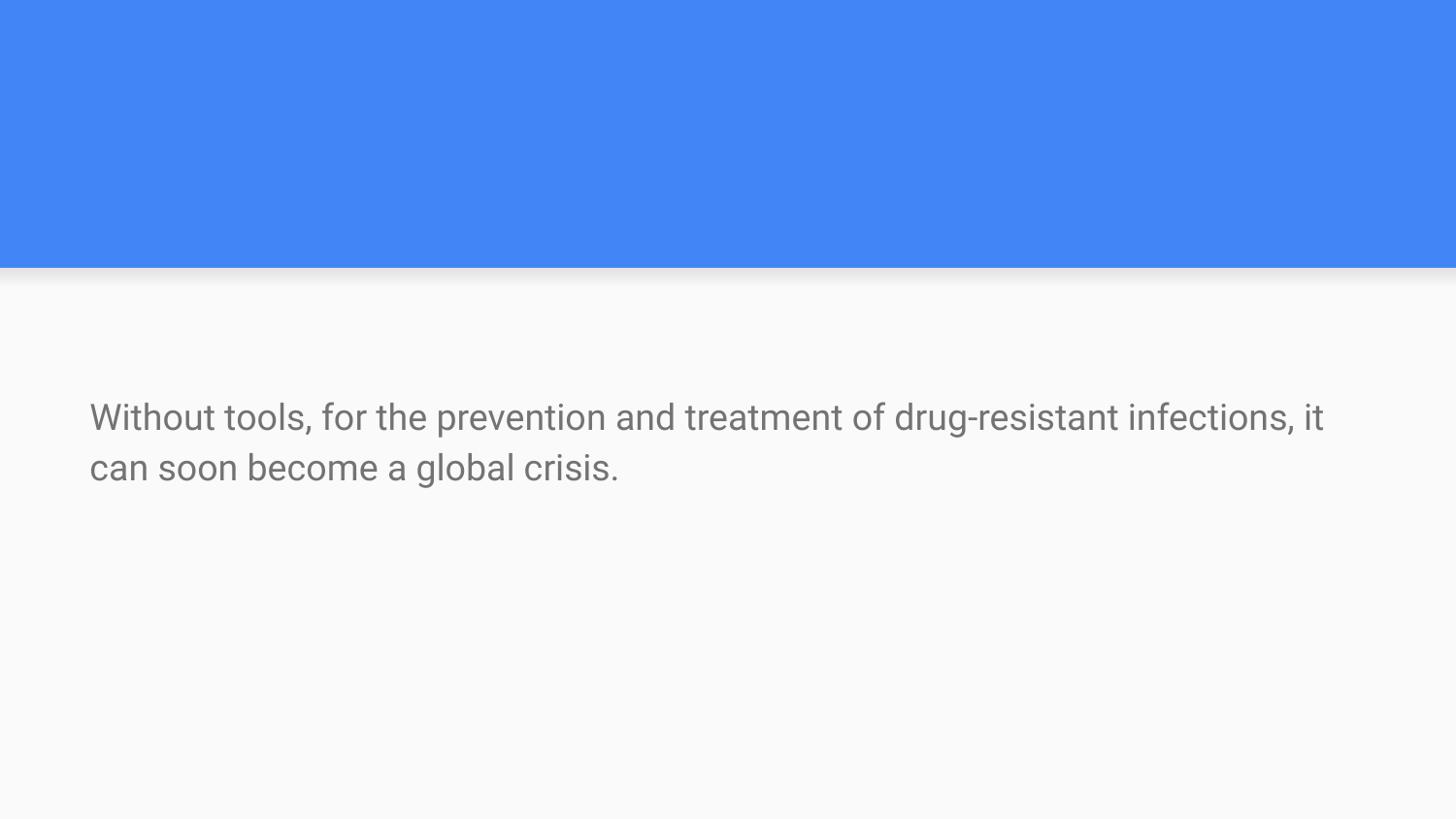

#

Without tools, for the prevention and treatment of drug-resistant infections, it can soon become a global crisis.